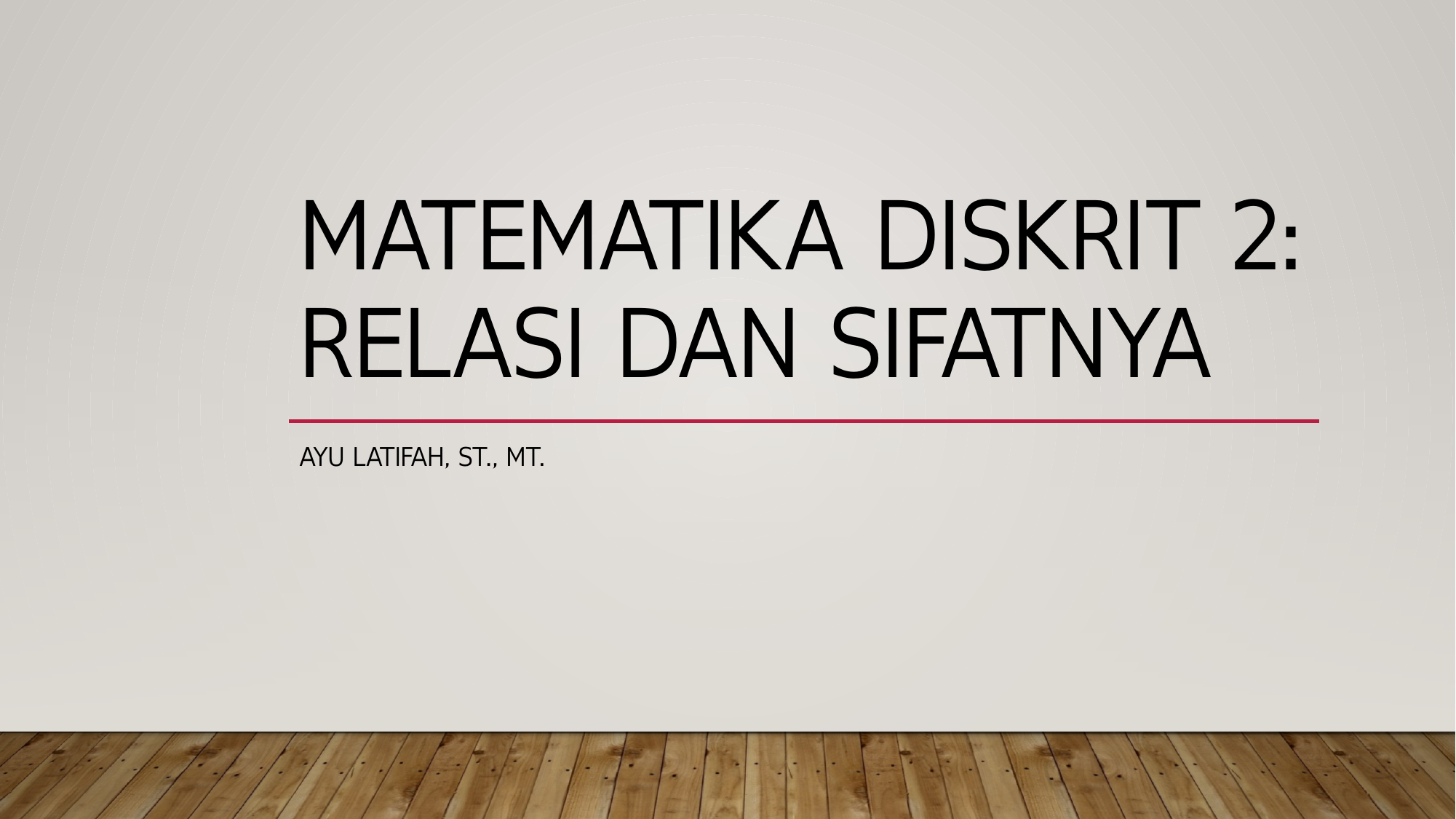

# matematika diskrit 2: Relasi dan sifatnya
Ayu Latifah, ST., MT.